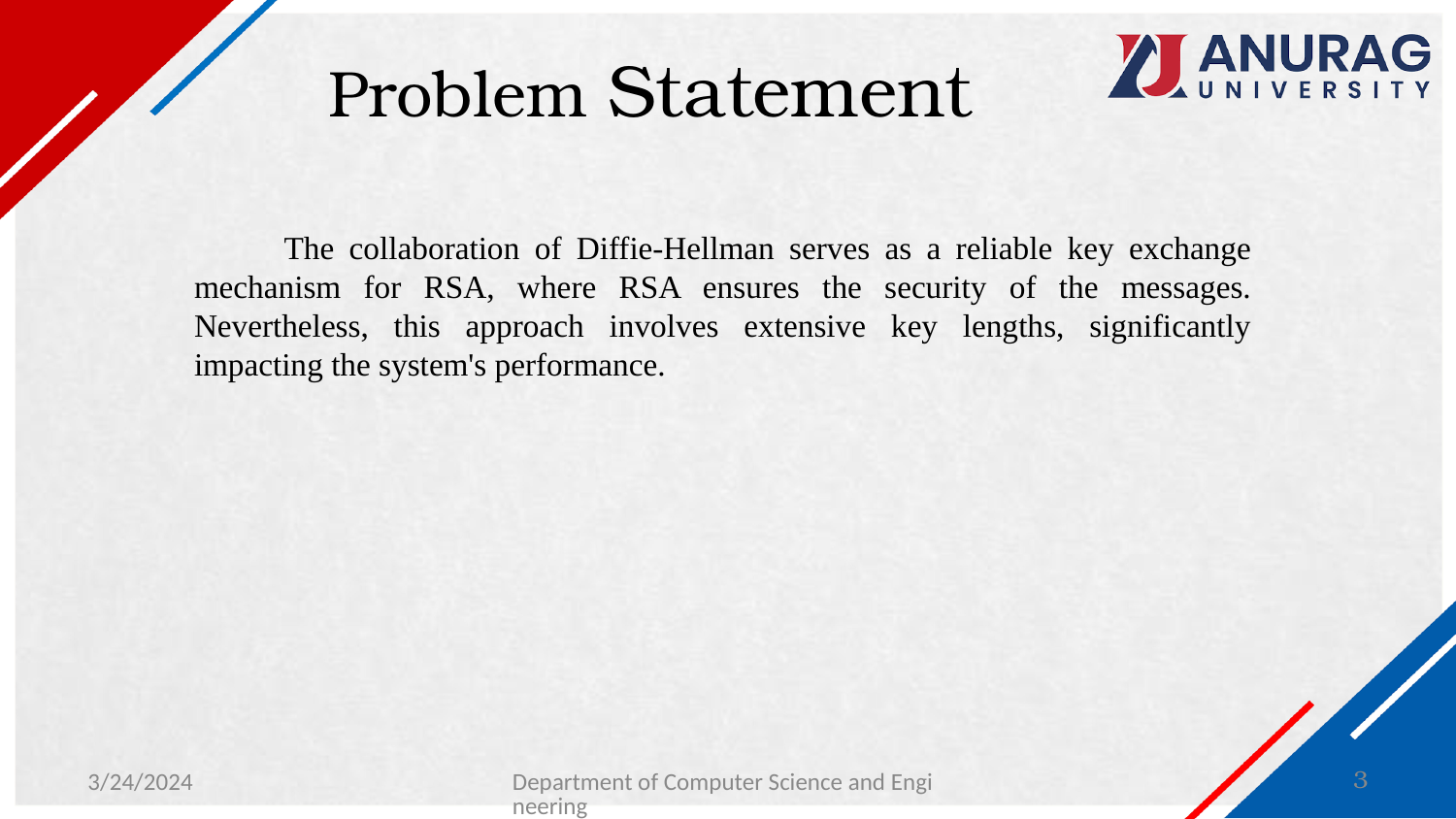

# Problem Statement
      The collaboration of Diffie-Hellman serves as a reliable key exchange mechanism for RSA, where RSA ensures the security of the messages. Nevertheless, this approach involves extensive key lengths, significantly impacting the system's performance.

3/24/2024
Department of Computer Science and Engineering
3